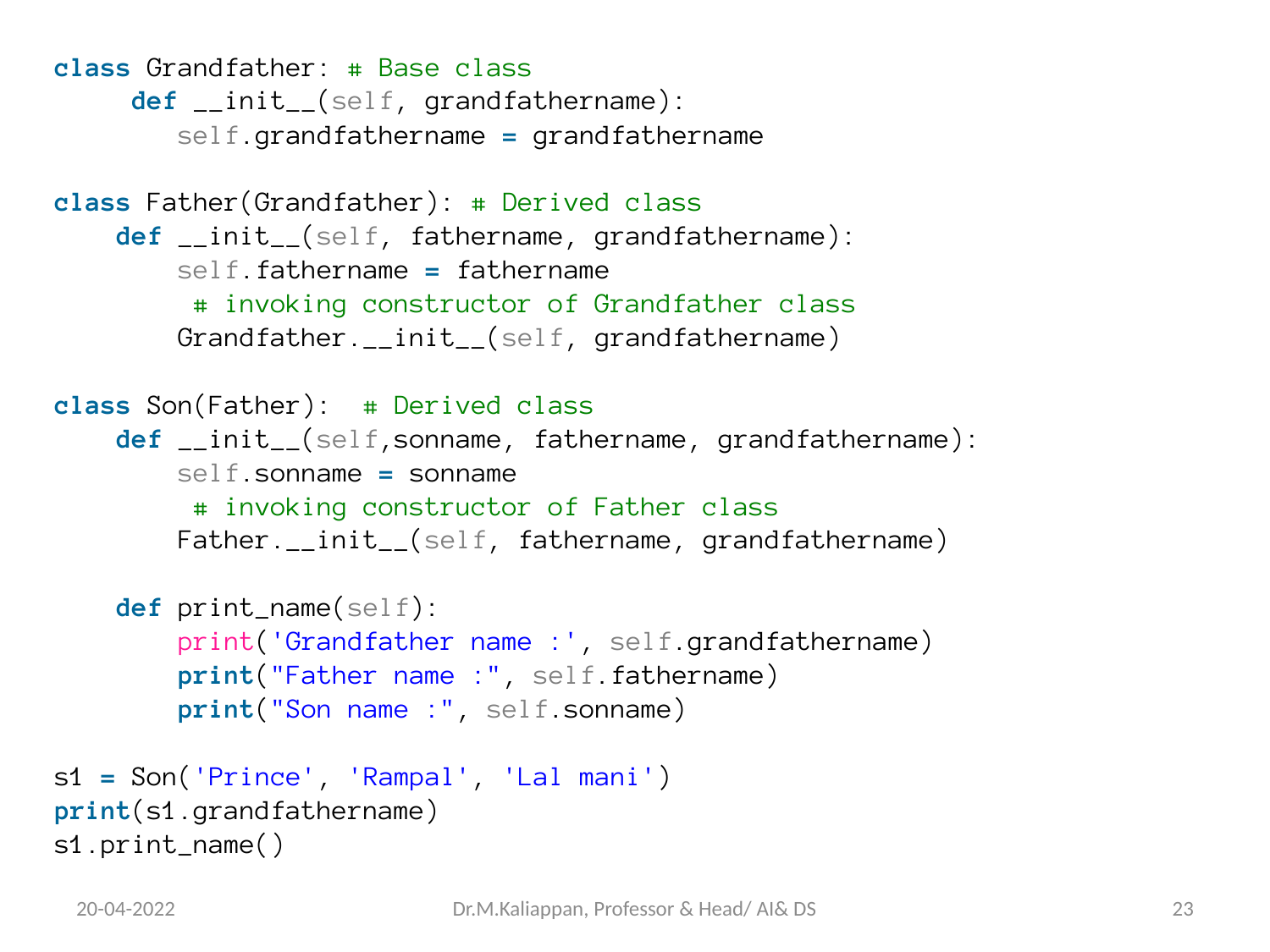

class Grandfather: # Base class
     def __init__(self, grandfathername):
        self.grandfathername = grandfathername

class Father(Grandfather): # Derived class
    def __init__(self, fathername, grandfathername):
        self.fathername = fathername
         # invoking constructor of Grandfather class
        Grandfather.__init__(self, grandfathername)

class Son(Father):  # Derived class
    def __init__(self,sonname, fathername, grandfathername):
        self.sonname = sonname
         # invoking constructor of Father class
        Father.__init__(self, fathername, grandfathername)

    def print_name(self):
        print('Grandfather name :', self.grandfathername)
        print("Father name :", self.fathername)
        print("Son name :", self.sonname)

s1 = Son('Prince', 'Rampal', 'Lal mani')
print(s1.grandfathername)
s1.print_name()
20-04-2022
Dr.M.Kaliappan, Professor & Head/ AI& DS
23